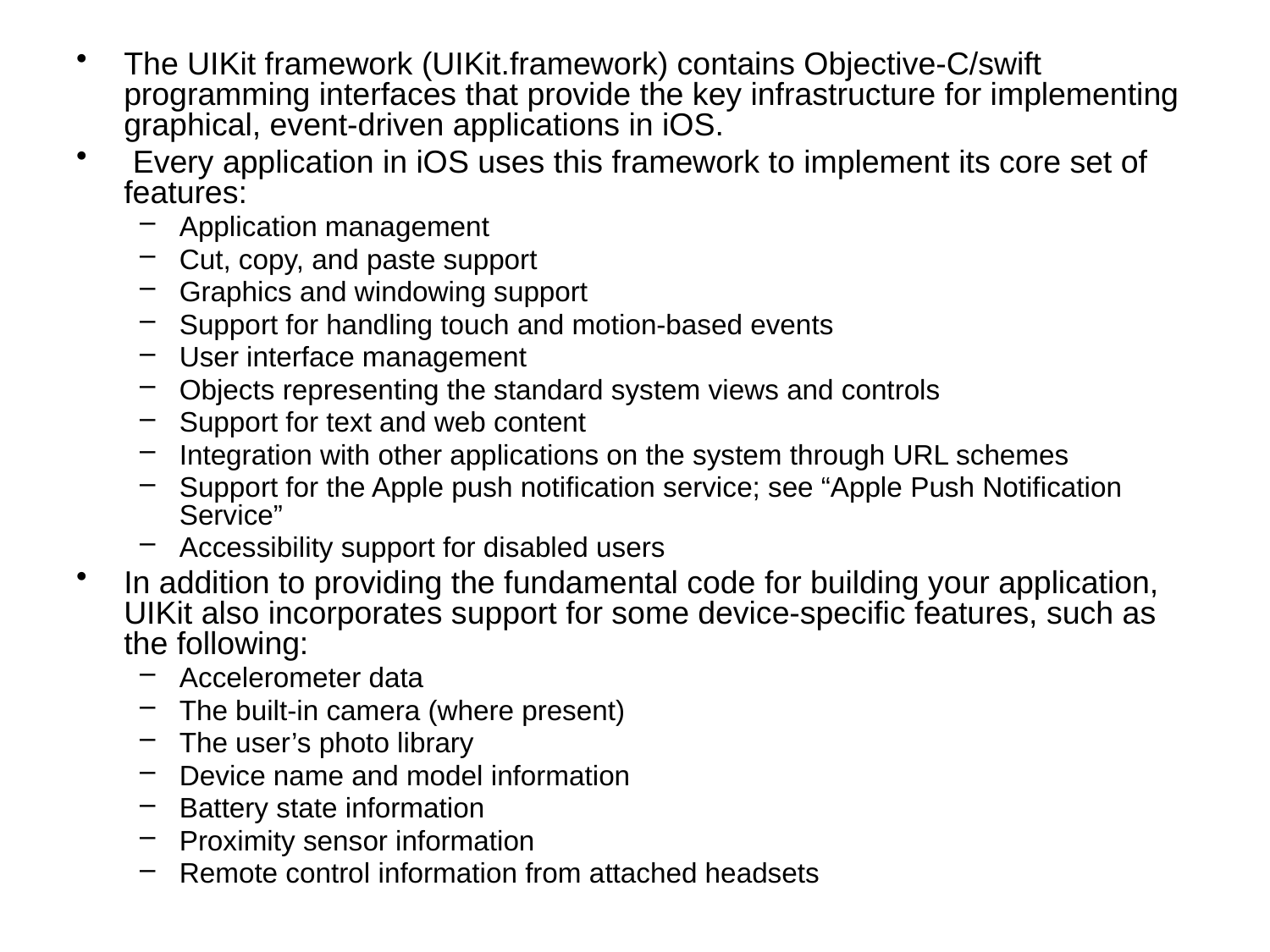

The UIKit framework (UIKit.framework) contains Objective-C/swift programming interfaces that provide the key infrastructure for implementing graphical, event-driven applications in iOS.
 Every application in iOS uses this framework to implement its core set of features:
Application management
Cut, copy, and paste support
Graphics and windowing support
Support for handling touch and motion-based events
User interface management
Objects representing the standard system views and controls
Support for text and web content
Integration with other applications on the system through URL schemes
Support for the Apple push notification service; see “Apple Push Notification Service”
Accessibility support for disabled users
In addition to providing the fundamental code for building your application, UIKit also incorporates support for some device-specific features, such as the following:
Accelerometer data
The built-in camera (where present)
The user’s photo library
Device name and model information
Battery state information
Proximity sensor information
Remote control information from attached headsets